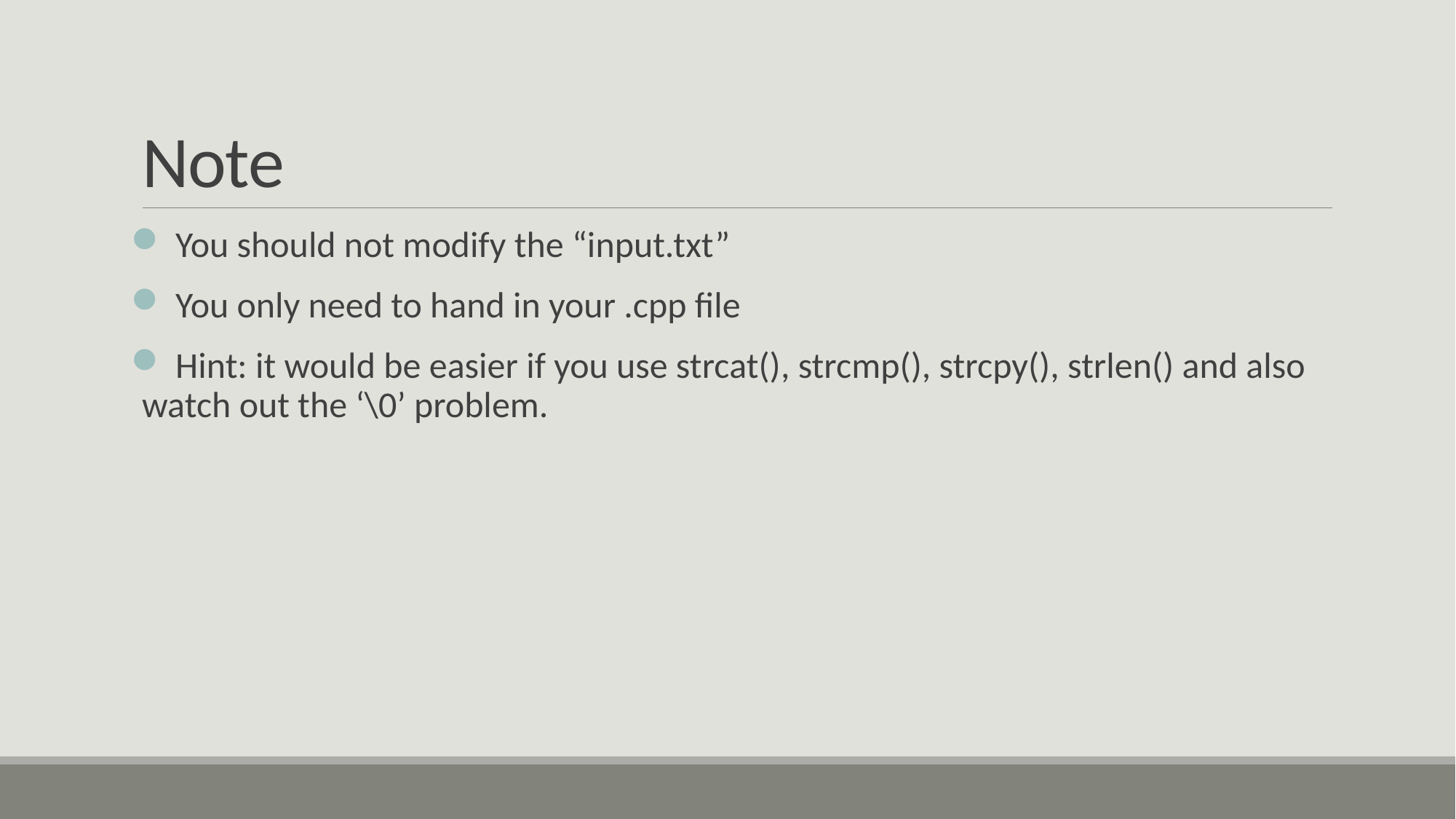

# Note
 You should not modify the “input.txt”
 You only need to hand in your .cpp file
 Hint: it would be easier if you use strcat(), strcmp(), strcpy(), strlen() and also watch out the ‘\0’ problem.